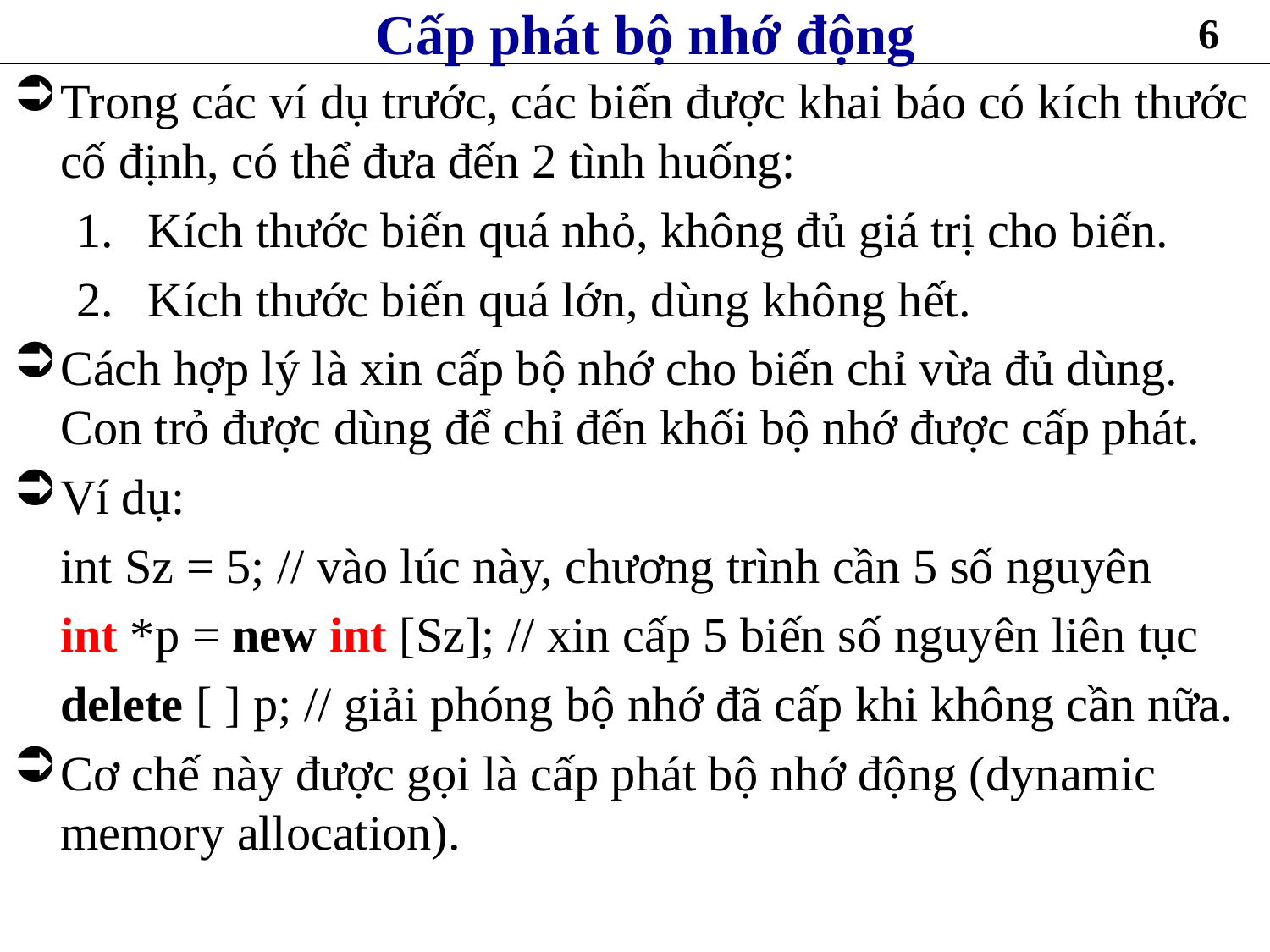

# Cấp phát bộ nhớ động
6
Trong các ví dụ trước, các biến được khai báo có kích thước cố định, có thể đưa đến 2 tình huống:
Kích thước biến quá nhỏ, không đủ giá trị cho biến.
Kích thước biến quá lớn, dùng không hết.
Cách hợp lý là xin cấp bộ nhớ cho biến chỉ vừa đủ dùng. Con trỏ được dùng để chỉ đến khối bộ nhớ được cấp phát.
Ví dụ:
	int Sz = 5; // vào lúc này, chương trình cần 5 số nguyên
	int *p = new int [Sz]; // xin cấp 5 biến số nguyên liên tục
	delete [ ] p; // giải phóng bộ nhớ đã cấp khi không cần nữa.
Cơ chế này được gọi là cấp phát bộ nhớ động (dynamic memory allocation).